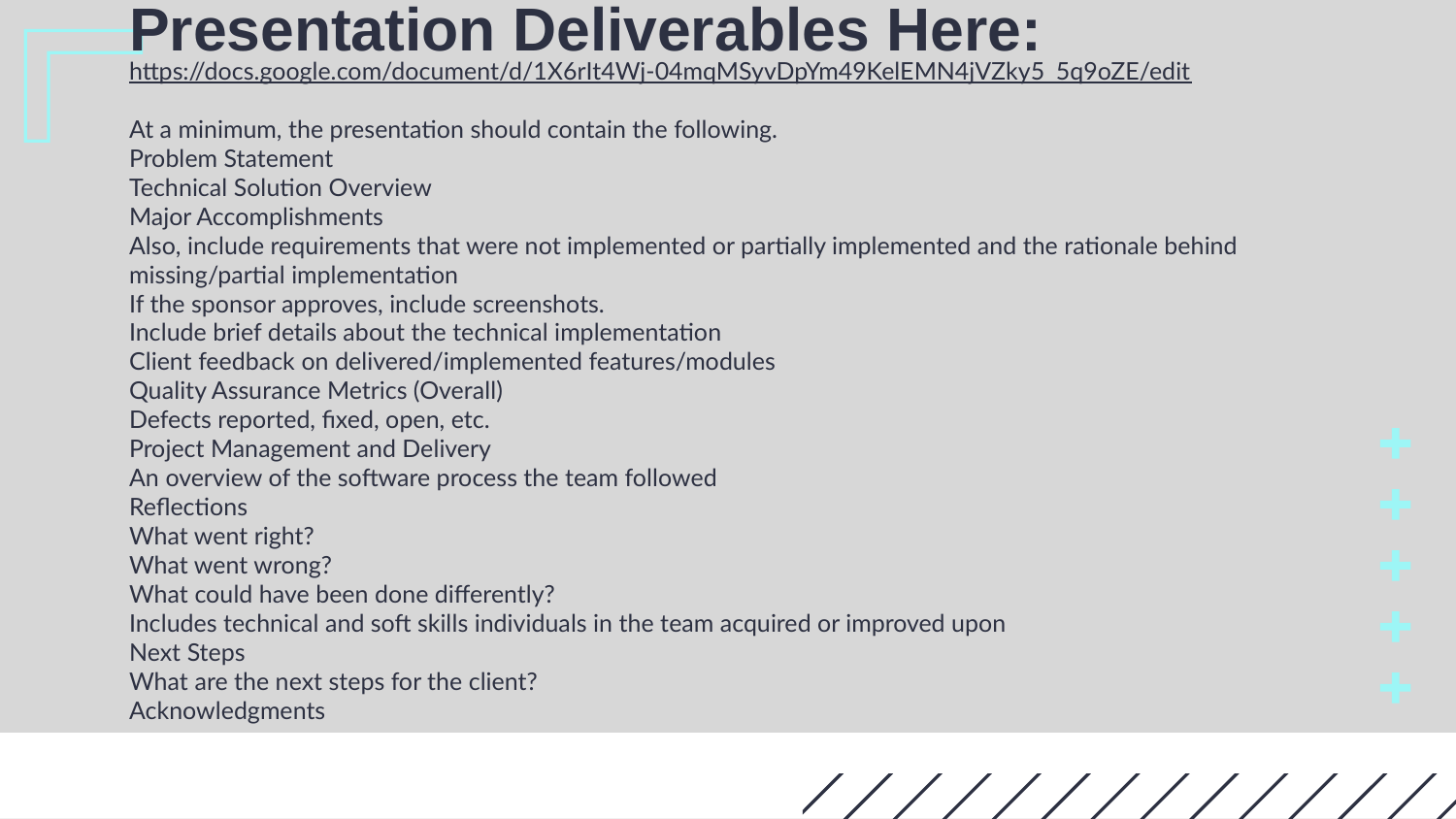

# Presentation Deliverables Here:
https://docs.google.com/document/d/1X6rIt4Wj-04mqMSyvDpYm49KelEMN4jVZky5_5q9oZE/edit

At a minimum, the presentation should contain the following.
Problem Statement
Technical Solution Overview
Major Accomplishments
Also, include requirements that were not implemented or partially implemented and the rationale behind missing/partial implementation
If the sponsor approves, include screenshots.
Include brief details about the technical implementation
Client feedback on delivered/implemented features/modules
Quality Assurance Metrics (Overall)
Defects reported, fixed, open, etc.
Project Management and Delivery
An overview of the software process the team followed
Reflections
What went right?
What went wrong?
What could have been done differently?
Includes technical and soft skills individuals in the team acquired or improved upon
Next Steps
What are the next steps for the client?
Acknowledgments